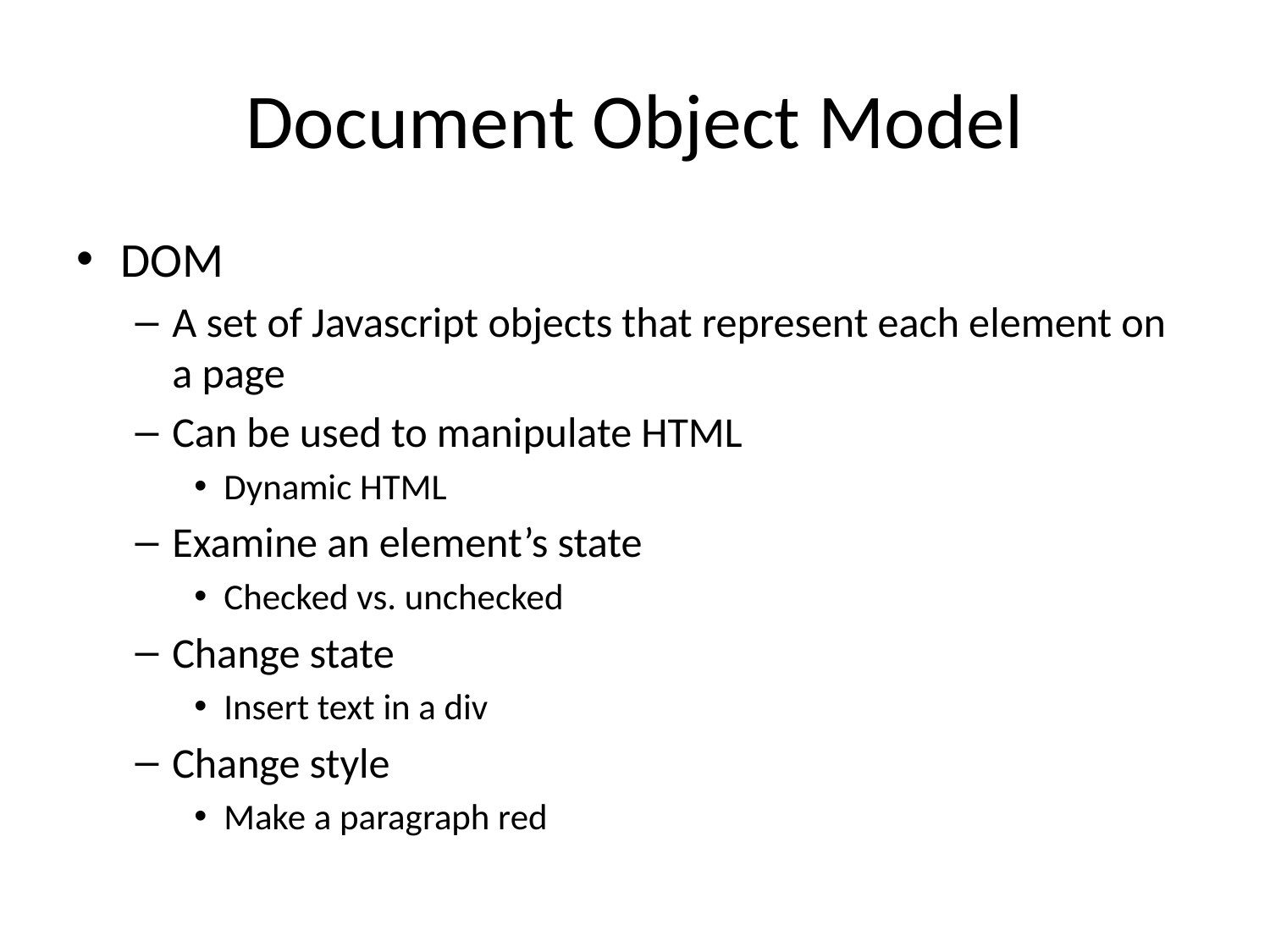

# Document Object Model
DOM
A set of Javascript objects that represent each element on a page
Can be used to manipulate HTML
Dynamic HTML
Examine an element’s state
Checked vs. unchecked
Change state
Insert text in a div
Change style
Make a paragraph red